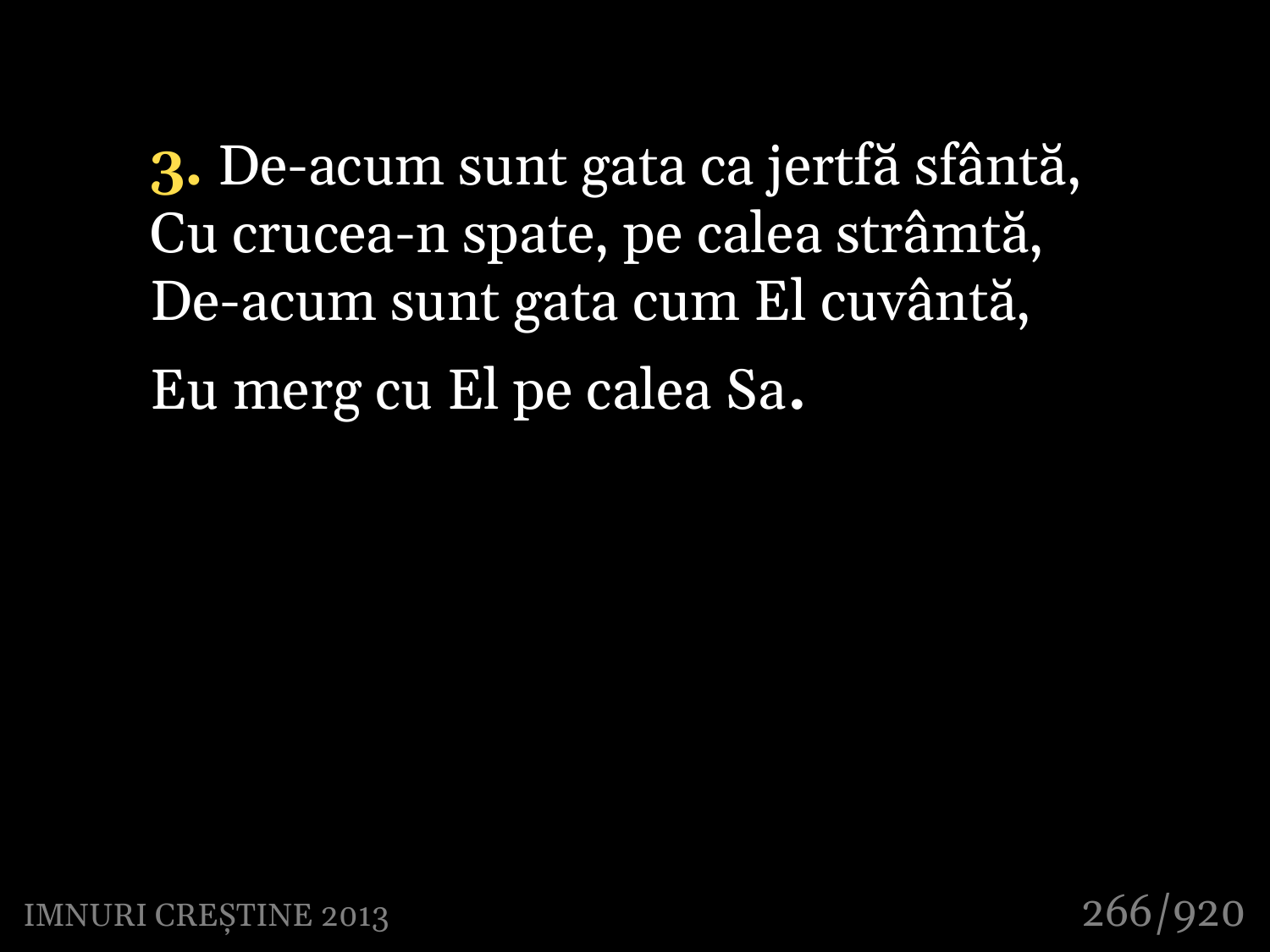

3. De-acum sunt gata ca jertfă sfântă,
Cu crucea-n spate, pe calea strâmtă,
De-acum sunt gata cum El cuvântă,
Eu merg cu El pe calea Sa.
266/920
IMNURI CREȘTINE 2013